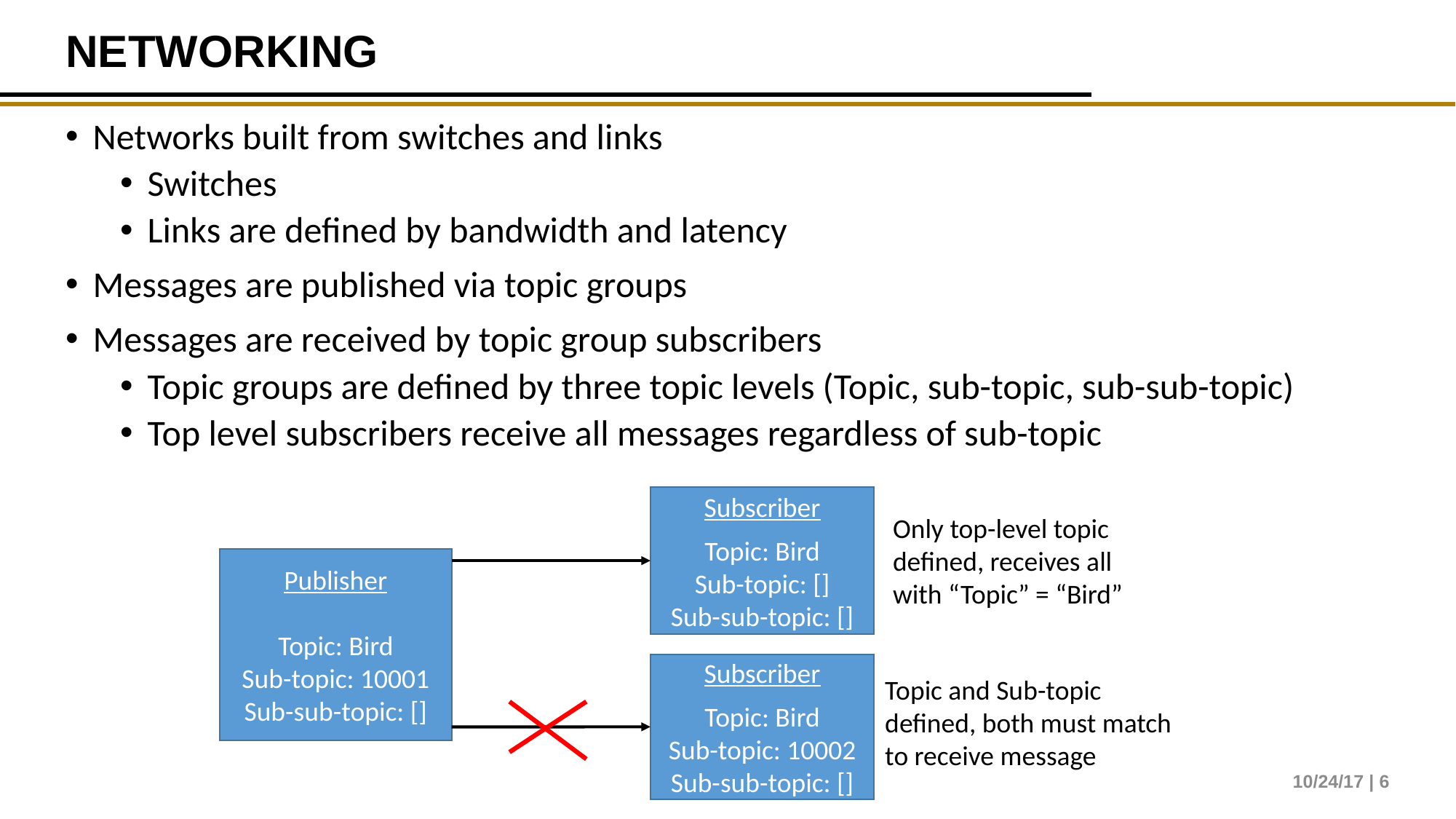

# Networking
Networks built from switches and links
Switches
Links are defined by bandwidth and latency
Messages are published via topic groups
Messages are received by topic group subscribers
Topic groups are defined by three topic levels (Topic, sub-topic, sub-sub-topic)
Top level subscribers receive all messages regardless of sub-topic

Subscriber

Topic: Bird
Sub-topic: []
Sub-sub-topic: []
Only top-level topic defined, receives all with “Topic” = “Bird”
Publisher

Topic: Bird
Sub-topic: 10001
Sub-sub-topic: []
Subscriber

Topic: Bird
Sub-topic: 10002
Sub-sub-topic: []
Topic and Sub-topic defined, both must match to receive message
10/24/17 | 6